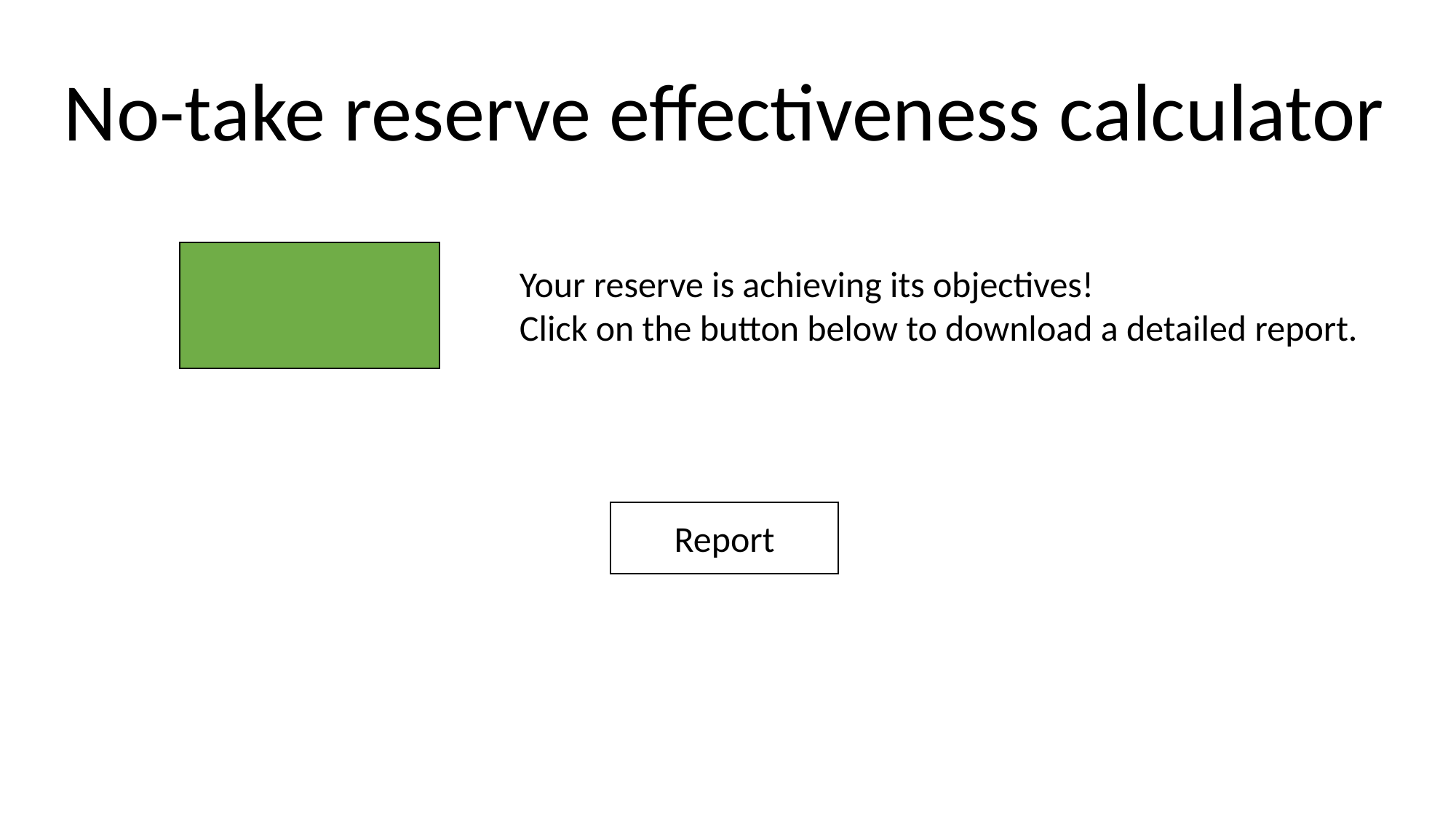

No-take reserve effectiveness calculator

Your reserve is achieving its objectives!
Click on the button below to download a detailed report.

Report